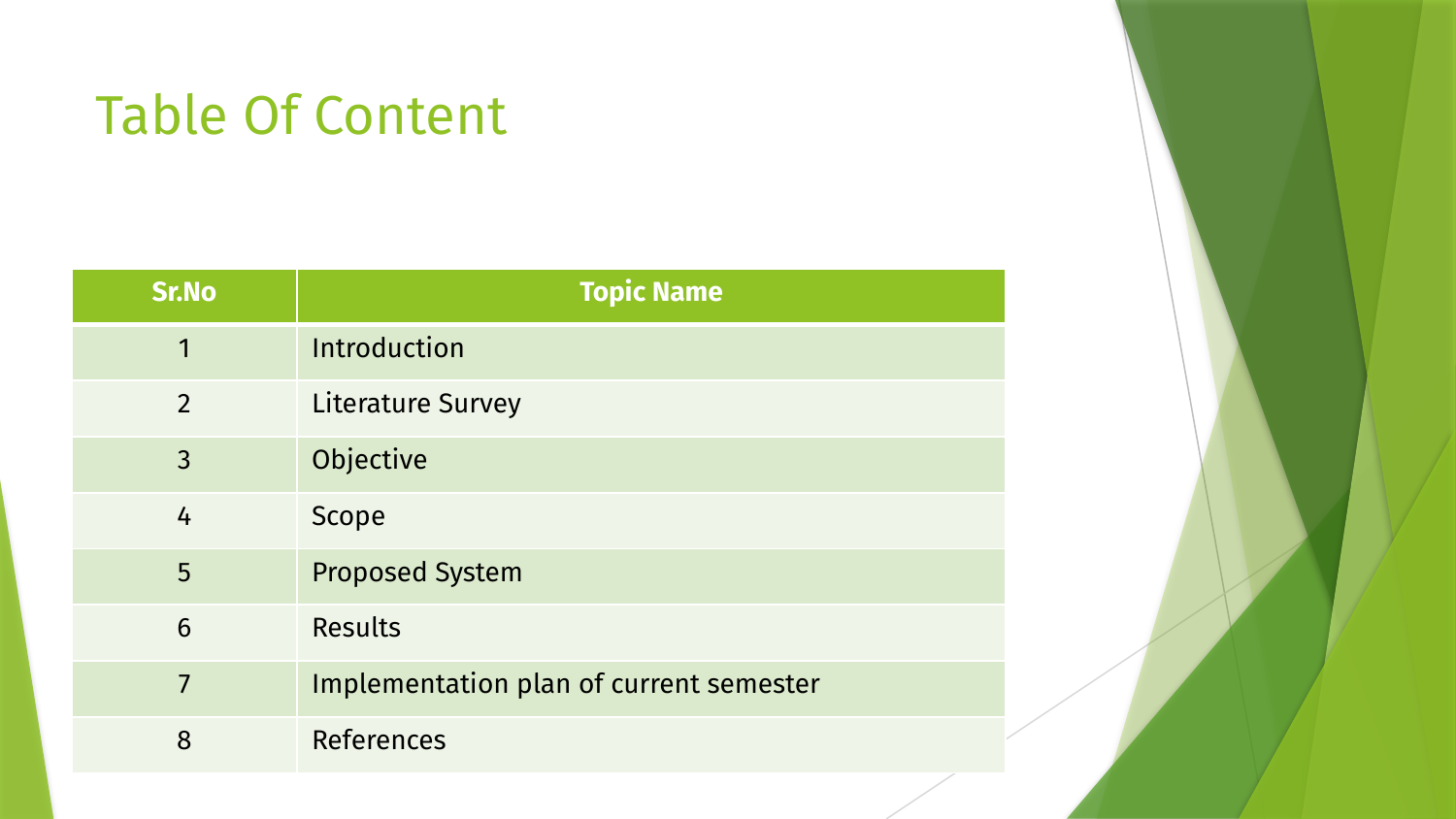

# Table Of Content
| Sr.No | Topic Name |
| --- | --- |
| 1 | Introduction |
| 2 | Literature Survey |
| 3 | Objective |
| 4 | Scope |
| 5 | Proposed System |
| 6 | Results |
| 7 | Implementation plan of current semester |
| 8 | References |